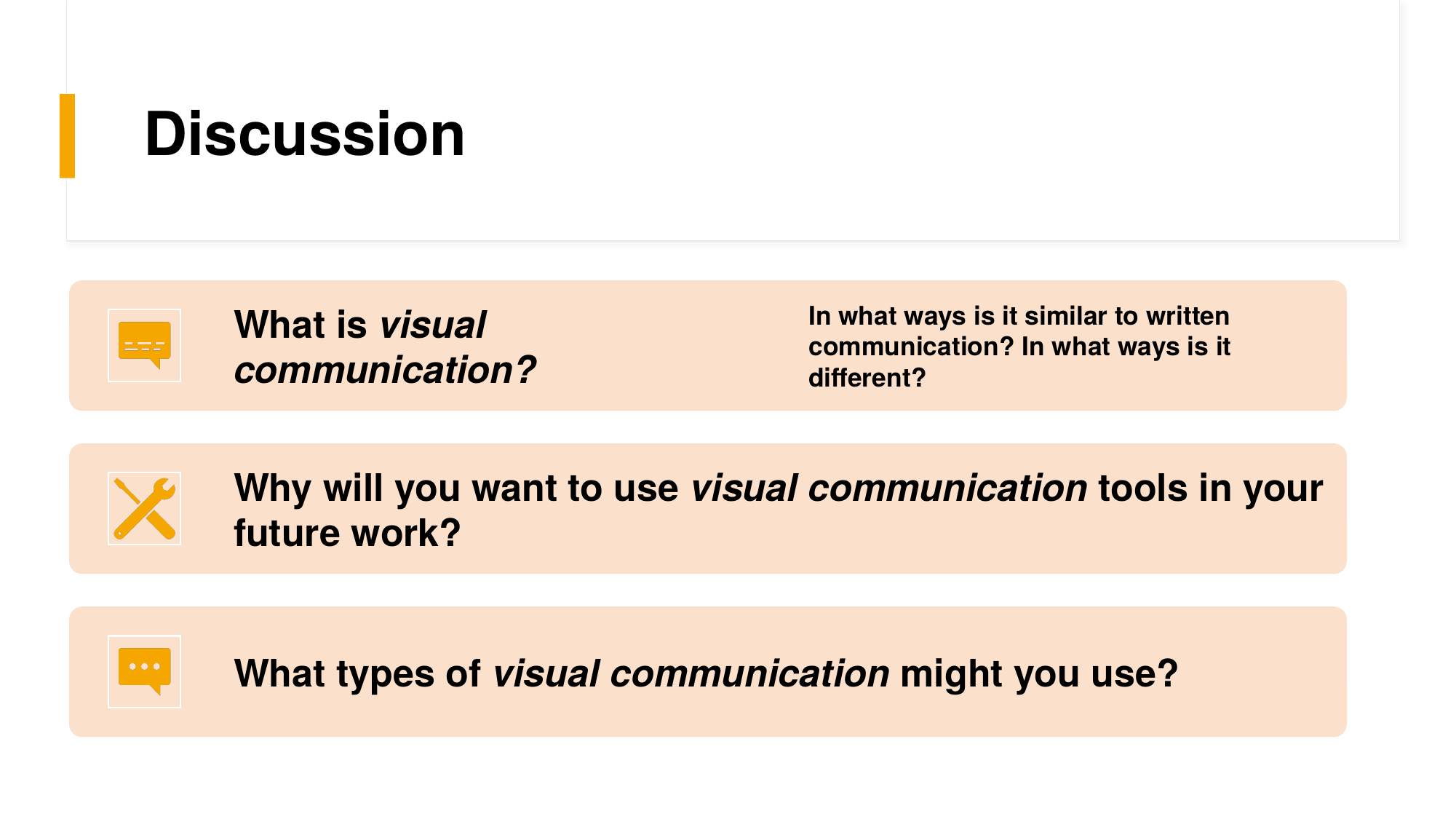

# Discussion
What is visual communication?
In what ways is it similar to written communication? In what ways is it different?
Why will you want to use visual communication tools in your future work?
What types of visual communication might you use?